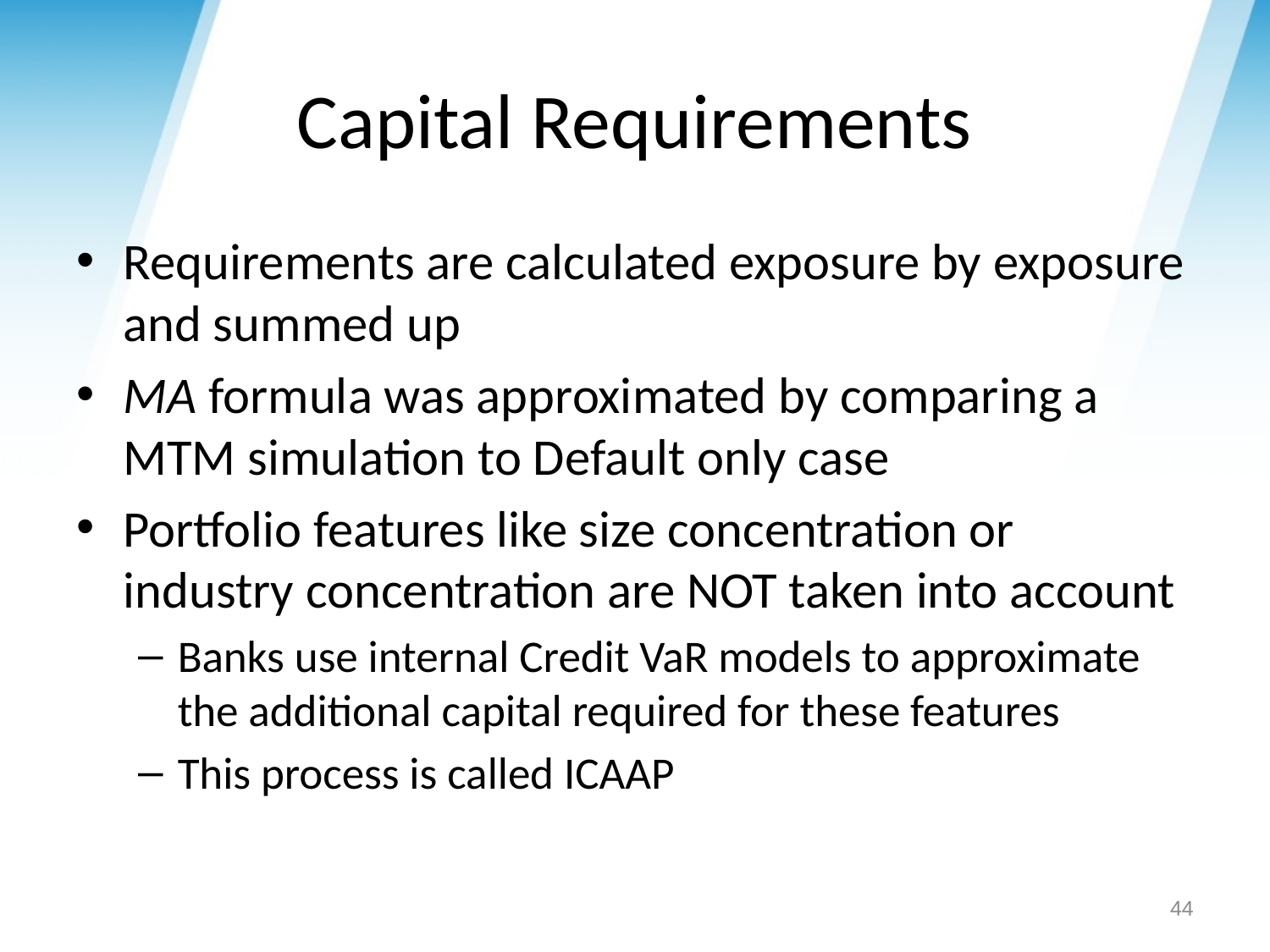

# Capital Requirements
Requirements are calculated exposure by exposure and summed up
MA formula was approximated by comparing a MTM simulation to Default only case
Portfolio features like size concentration or industry concentration are NOT taken into account
Banks use internal Credit VaR models to approximate the additional capital required for these features
This process is called ICAAP

44